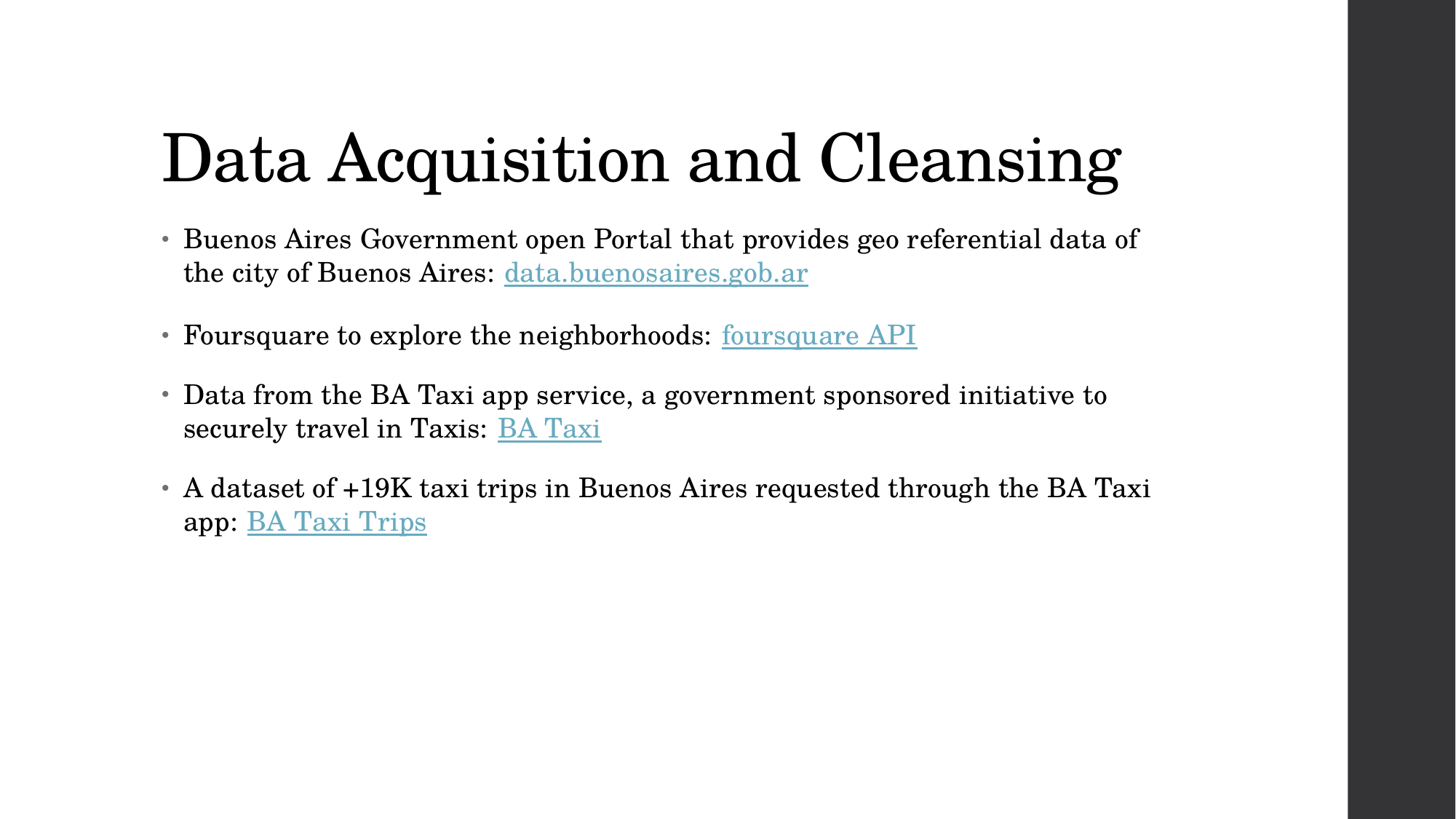

# Data Acquisition and Cleansing
Buenos Aires Government open Portal that provides geo referential data of the city of Buenos Aires: data.buenosaires.gob.ar
Foursquare to explore the neighborhoods: foursquare API
Data from the BA Taxi app service, a government sponsored initiative to securely travel in Taxis: BA Taxi
A dataset of +19K taxi trips in Buenos Aires requested through the BA Taxi app: BA Taxi Trips